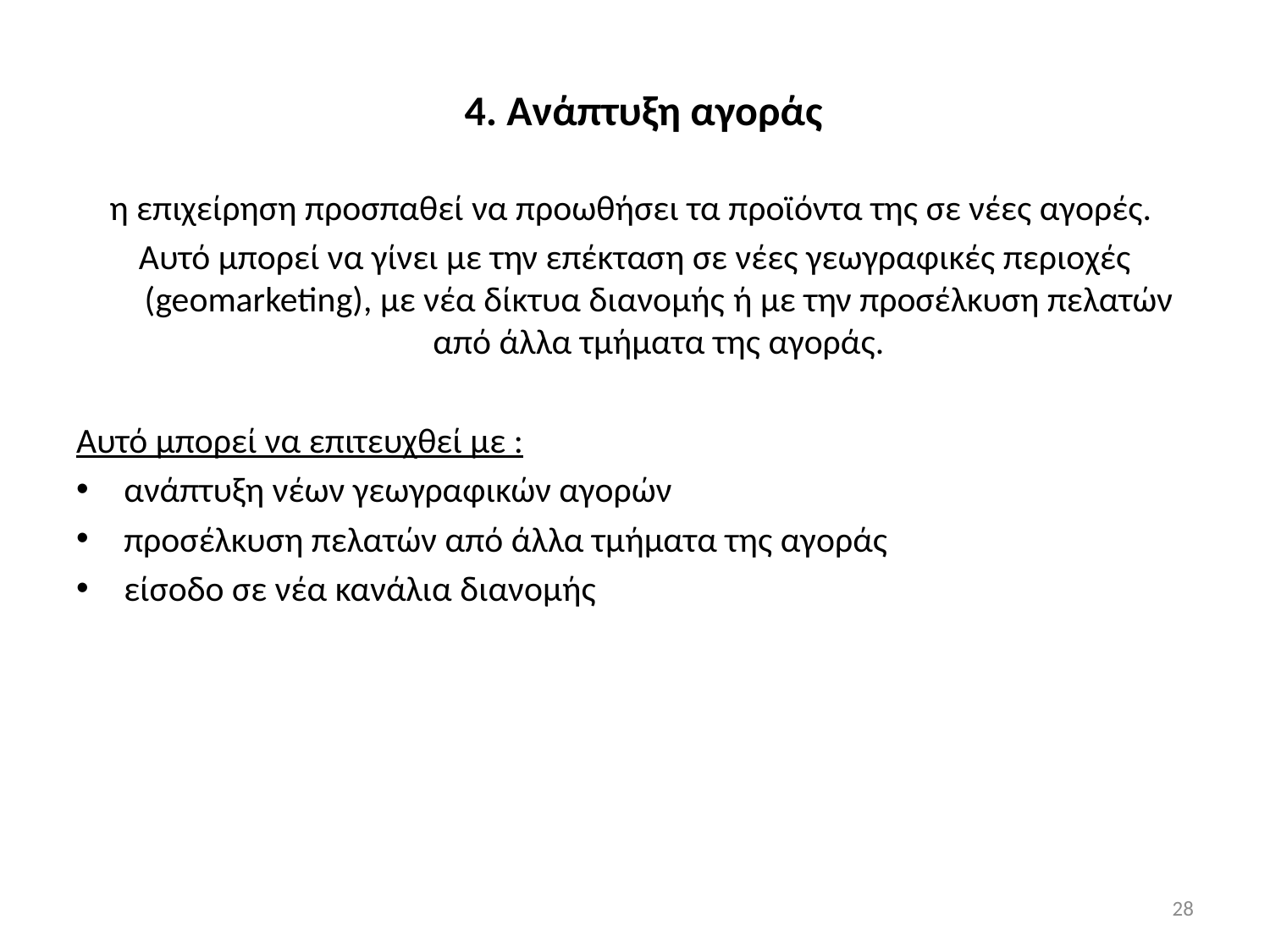

4. Ανάπτυξη αγοράς

η επιχείρηση προσπαθεί να προωθήσει τα προϊόντα της σε νέες αγορές.
Αυτό μπορεί να γίνει με την επέκταση σε νέες γεωγραφικές περιοχές (geomarketing), με νέα δίκτυα διανομής ή με την προσέλκυση πελατών από άλλα τμήματα της αγοράς.

Αυτό μπορεί να επιτευχθεί με :
ανάπτυξη νέων γεωγραφικών αγορών
προσέλκυση πελατών από άλλα τμήματα της αγοράς
είσοδο σε νέα κανάλια διανομής

28